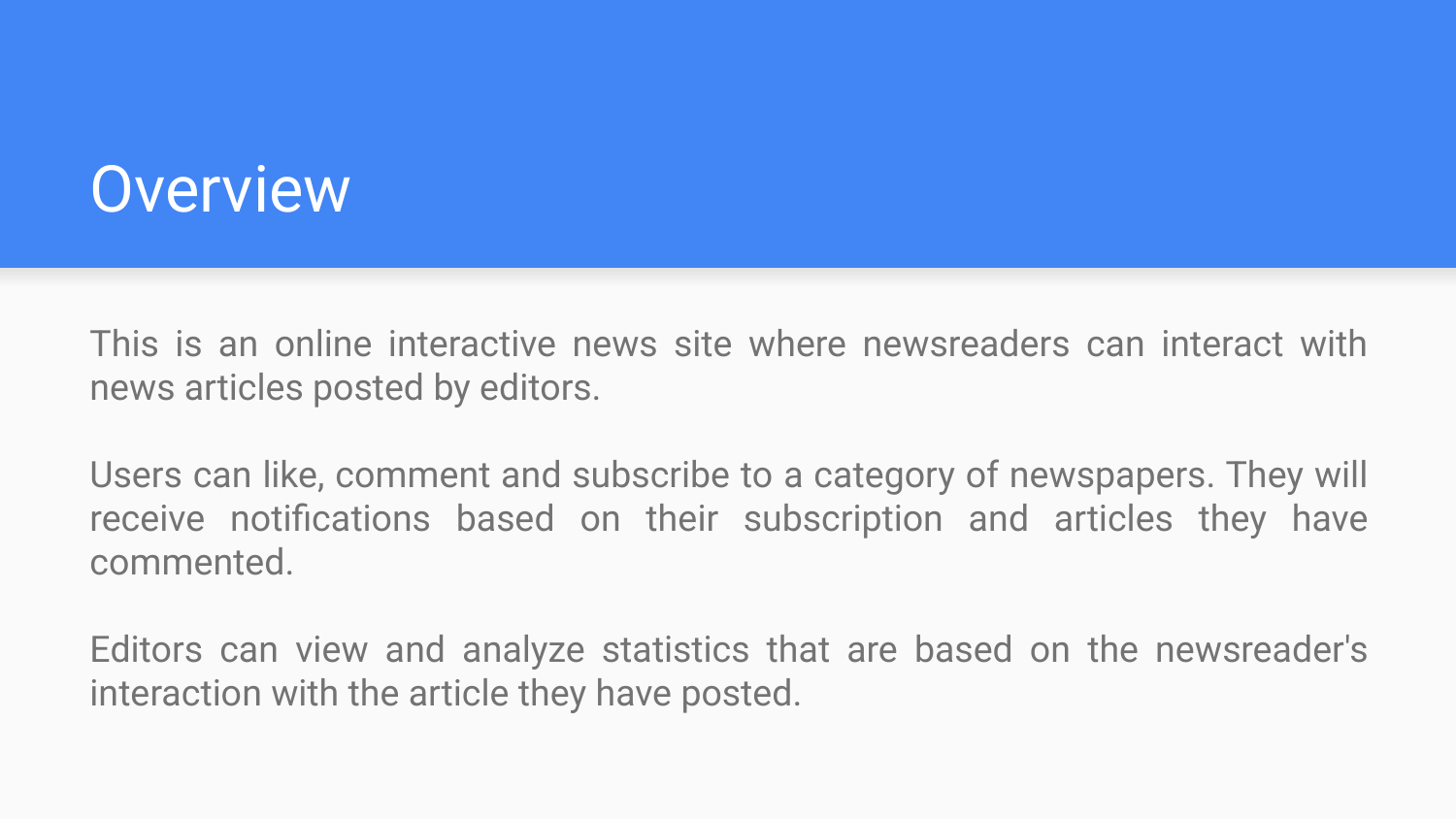

# Overview
This is an online interactive news site where newsreaders can interact with news articles posted by editors.

Users can like, comment and subscribe to a category of newspapers. They will receive notifications based on their subscription and articles they have commented.

Editors can view and analyze statistics that are based on the newsreader's interaction with the article they have posted.